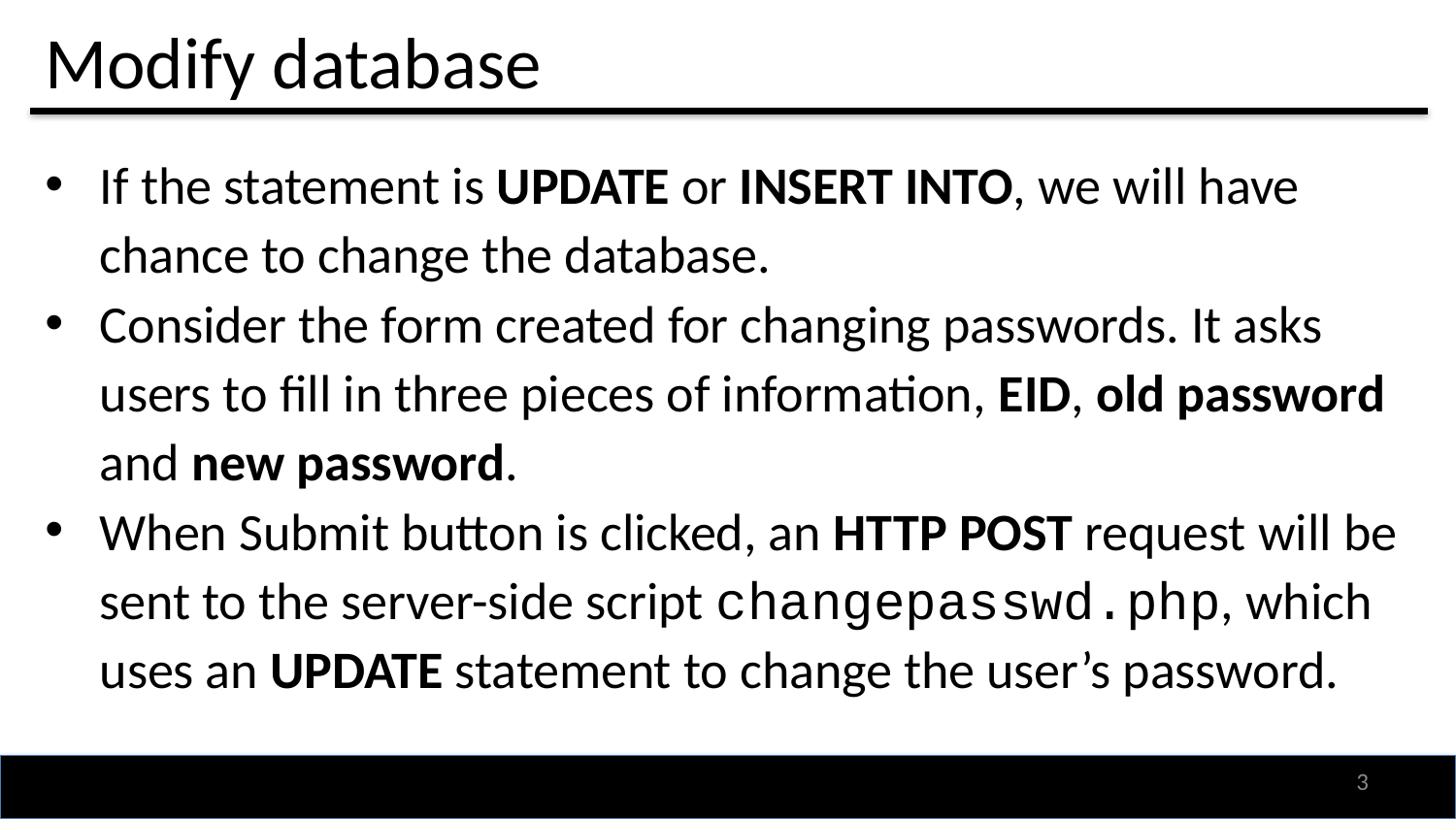

# Modify database
If the statement is UPDATE or INSERT INTO, we will have chance to change the database.
Consider the form created for changing passwords. It asks users to fill in three pieces of information, EID, old password and new password.
When Submit button is clicked, an HTTP POST request will be sent to the server-side script changepasswd.php, which uses an UPDATE statement to change the user’s password.

3